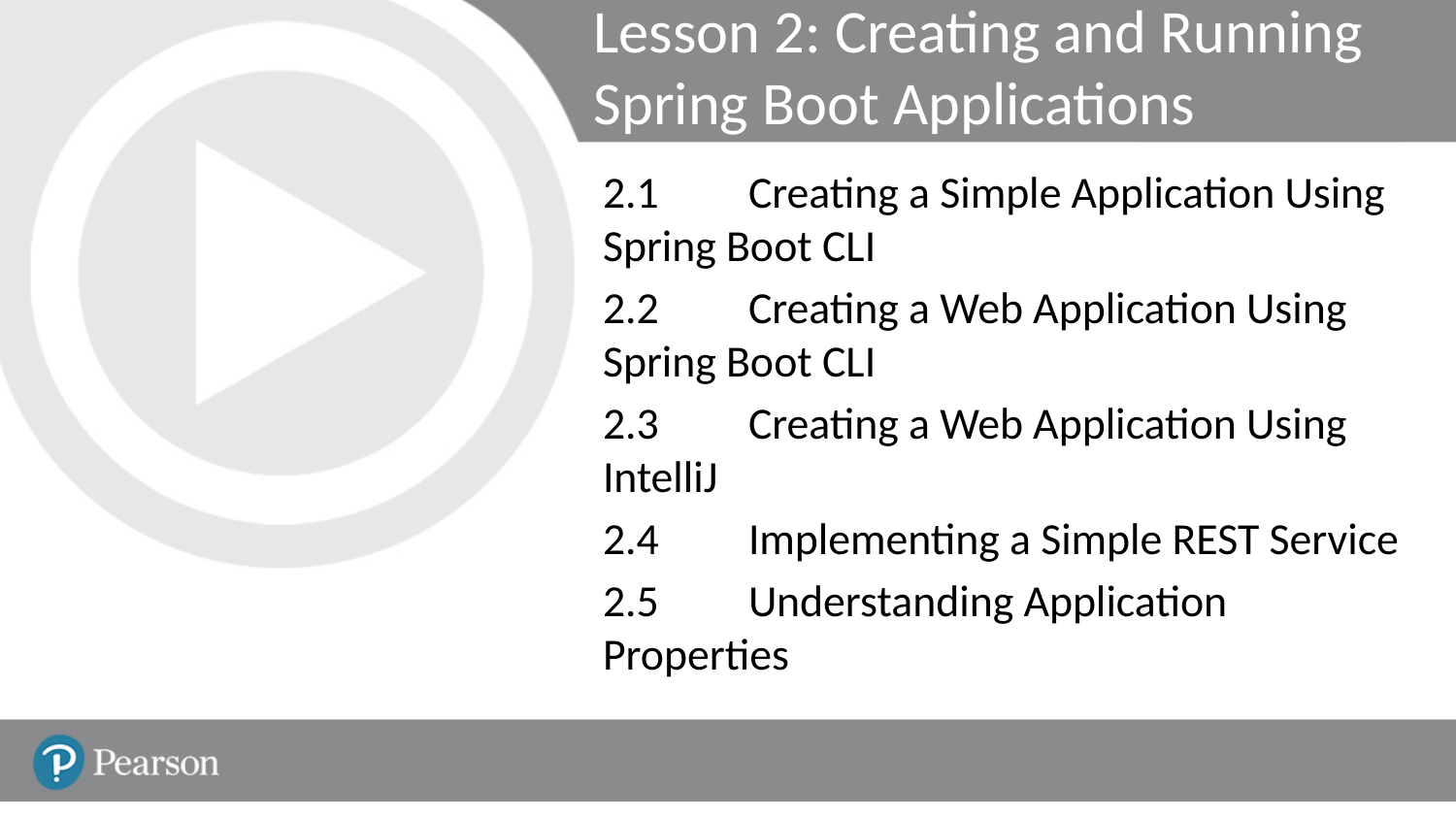

# Lesson 2: Creating and Running Spring Boot Applications
2.1	Creating a Simple Application Using Spring Boot CLI
2.2	Creating a Web Application Using Spring Boot CLI
2.3	Creating a Web Application Using IntelliJ
2.4	Implementing a Simple REST Service
2.5	Understanding Application Properties